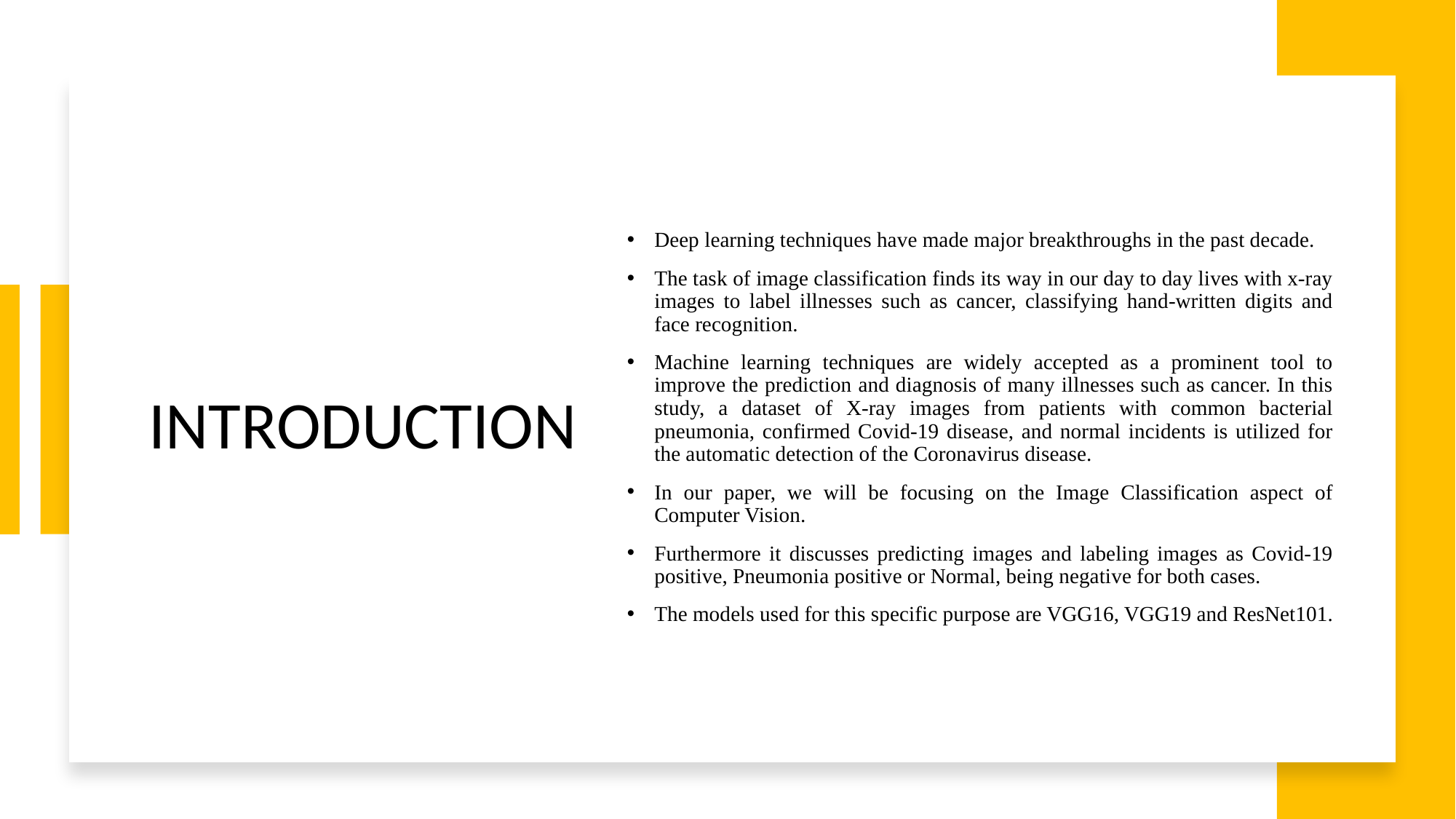

# INTRODUCTION
Deep learning techniques have made major breakthroughs in the past decade.
The task of image classification finds its way in our day to day lives with x-ray images to label illnesses such as cancer, classifying hand-written digits and face recognition.
Machine learning techniques are widely accepted as a prominent tool to improve the prediction and diagnosis of many illnesses such as cancer. In this study, a dataset of X-ray images from patients with common bacterial pneumonia, confirmed Covid-19 disease, and normal incidents is utilized for the automatic detection of the Coronavirus disease.
In our paper, we will be focusing on the Image Classification aspect of Computer Vision.
Furthermore it discusses predicting images and labeling images as Covid-19 positive, Pneumonia positive or Normal, being negative for both cases.
The models used for this specific purpose are VGG16, VGG19 and ResNet101.